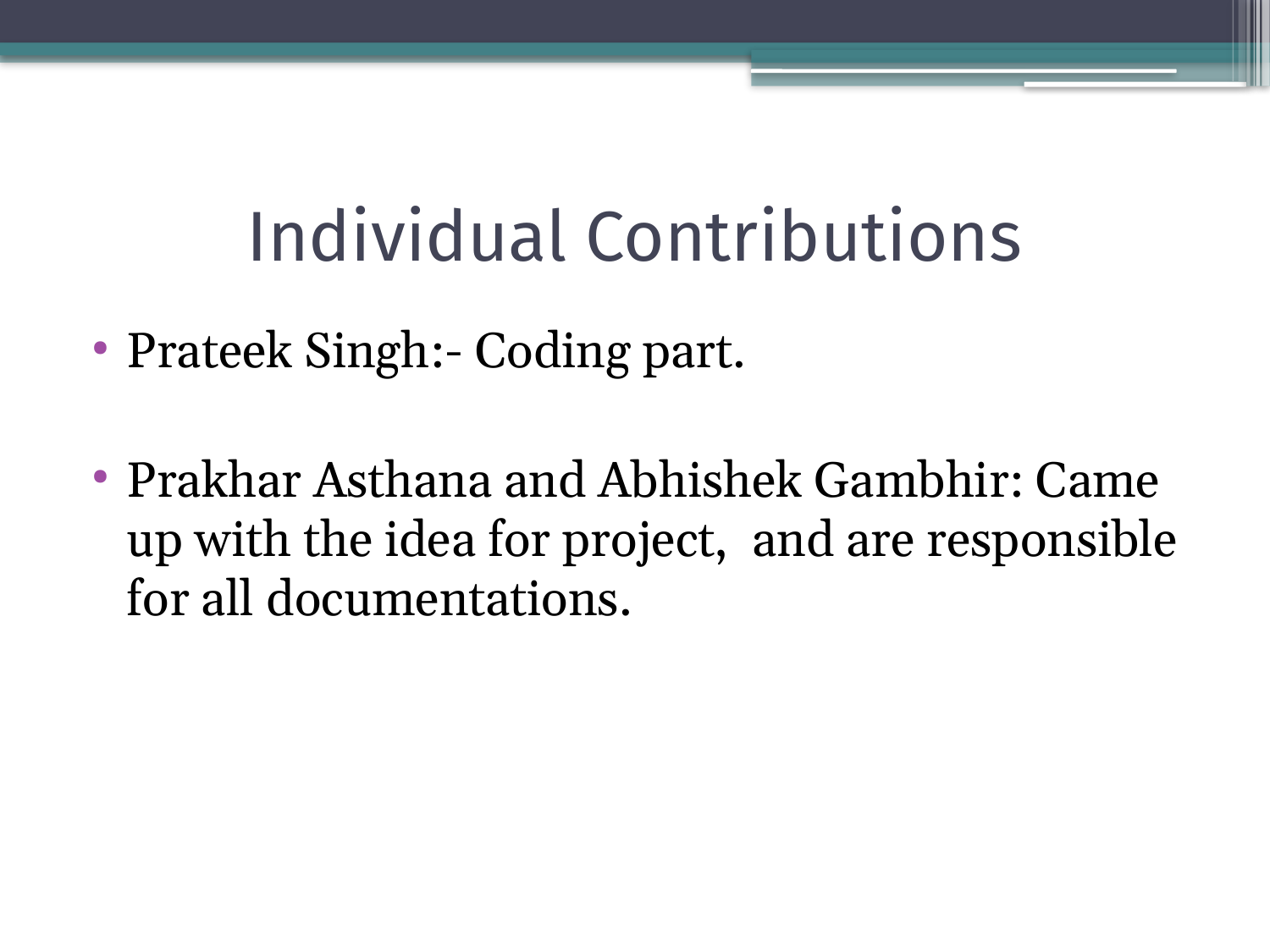

# Individual Contributions
Prateek Singh:- Coding part.

Prakhar Asthana and Abhishek Gambhir: Came up with the idea for project,  and are responsible for all documentations.